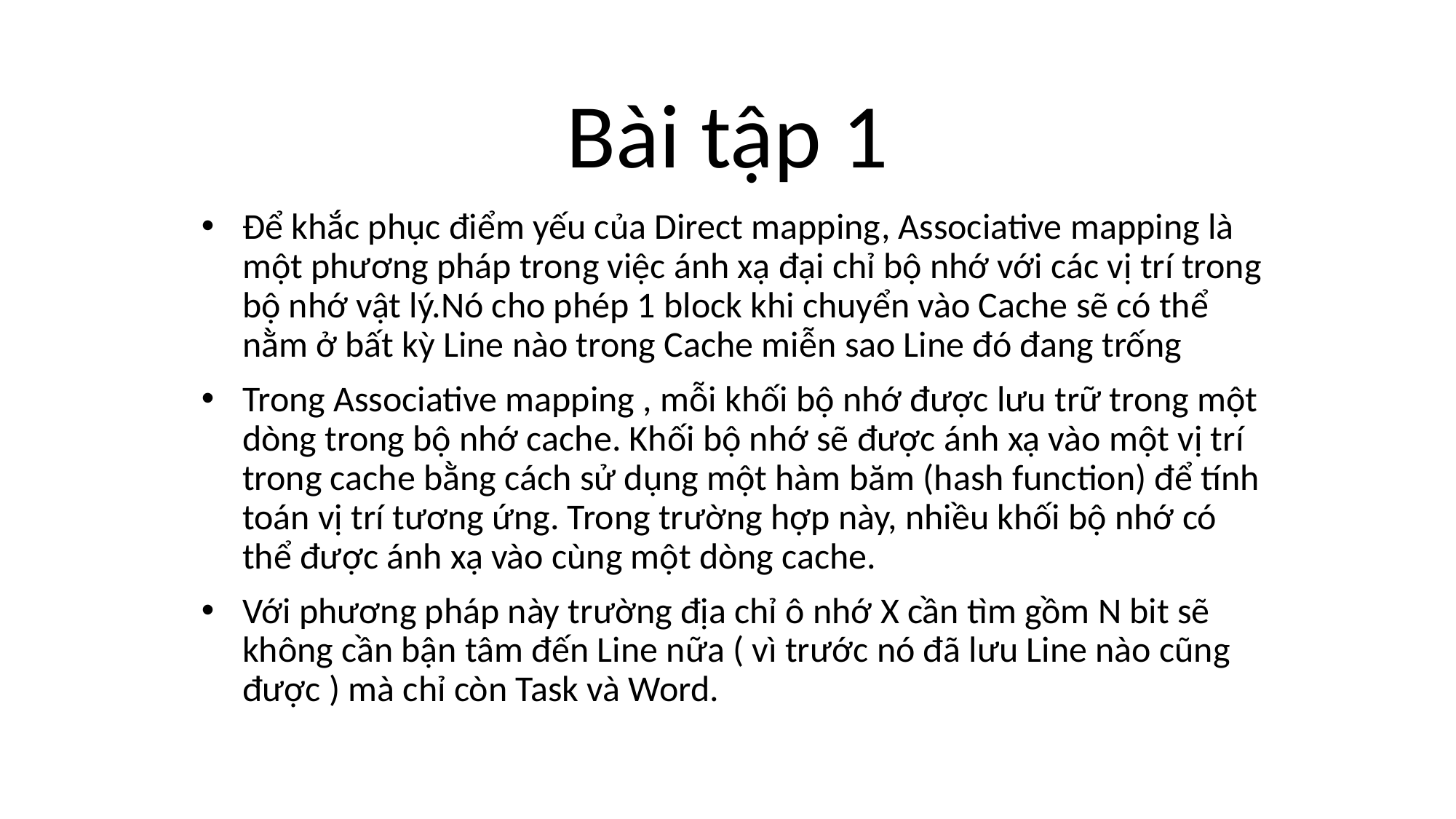

# Bài tập 1
Để khắc phục điểm yếu của Direct mapping, Associative mapping là một phương pháp trong việc ánh xạ đại chỉ bộ nhớ với các vị trí trong bộ nhớ vật lý.Nó cho phép 1 block khi chuyển vào Cache sẽ có thể nằm ở bất kỳ Line nào trong Cache miễn sao Line đó đang trống
Trong Associative mapping , mỗi khối bộ nhớ được lưu trữ trong một dòng trong bộ nhớ cache. Khối bộ nhớ sẽ được ánh xạ vào một vị trí trong cache bằng cách sử dụng một hàm băm (hash function) để tính toán vị trí tương ứng. Trong trường hợp này, nhiều khối bộ nhớ có thể được ánh xạ vào cùng một dòng cache.
Với phương pháp này trường địa chỉ ô nhớ X cần tìm gồm N bit sẽ không cần bận tâm đến Line nữa ( vì trước nó đã lưu Line nào cũng được ) mà chỉ còn Task và Word.